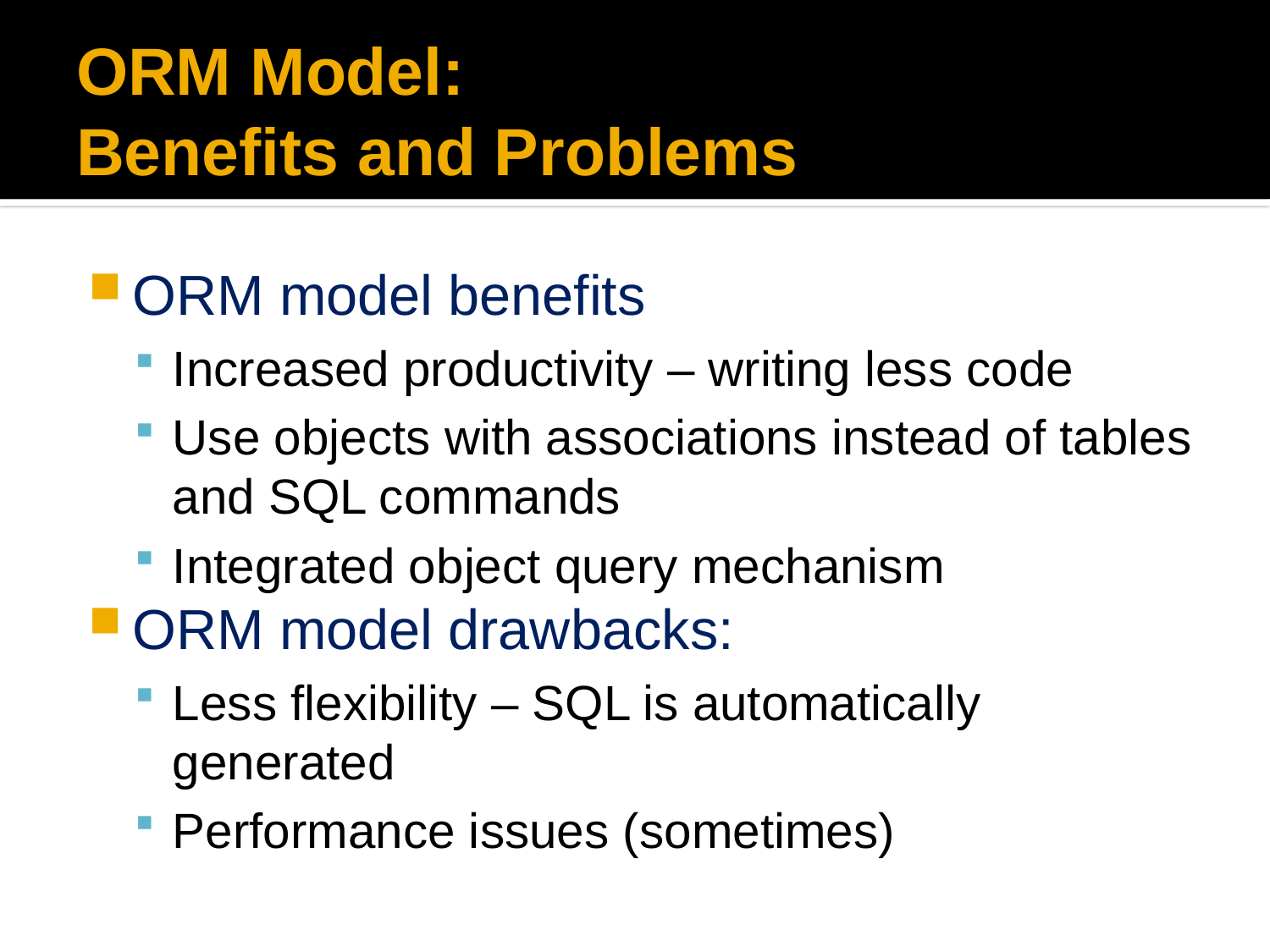

# ORM Model: Benefits and Problems
ORM model benefits
Increased productivity – writing less code
Use objects with associations instead of tables and SQL commands
Integrated object query mechanism
ORM model drawbacks:
Less flexibility – SQL is automatically generated
Performance issues (sometimes)